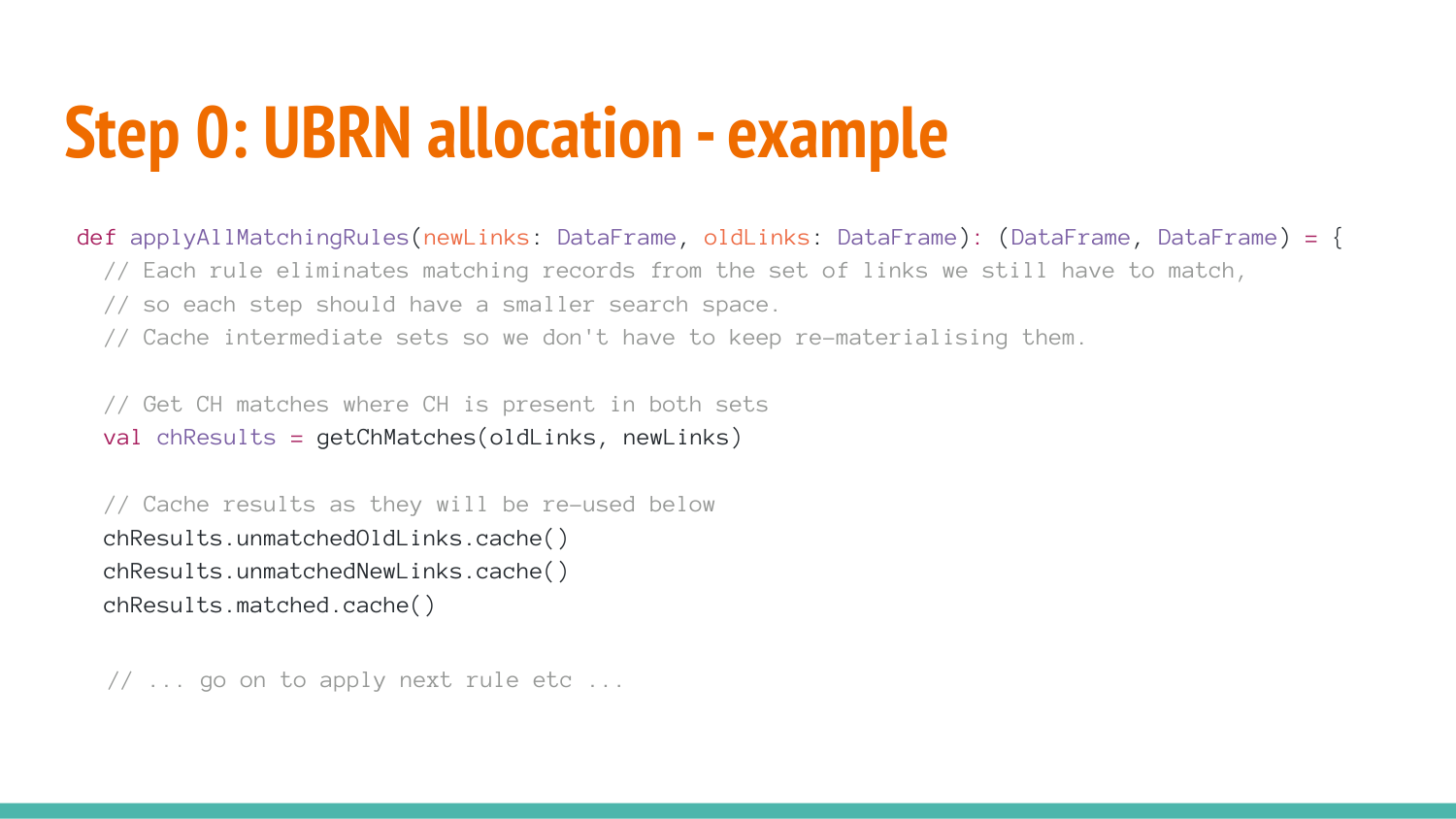

# Step 0: UBRN allocation - example
 def applyAllMatchingRules(newLinks: DataFrame, oldLinks: DataFrame): (DataFrame, DataFrame) = {
   // Each rule eliminates matching records from the set of links we still have to match,
   // so each step should have a smaller search space.
   // Cache intermediate sets so we don't have to keep re-materialising them.
   // Get CH matches where CH is present in both sets
   val chResults = getChMatches(oldLinks, newLinks)
   // Cache results as they will be re-used below
   chResults.unmatchedOldLinks.cache()
   chResults.unmatchedNewLinks.cache()
   chResults.matched.cache()

   // ... go on to apply next rule etc ...